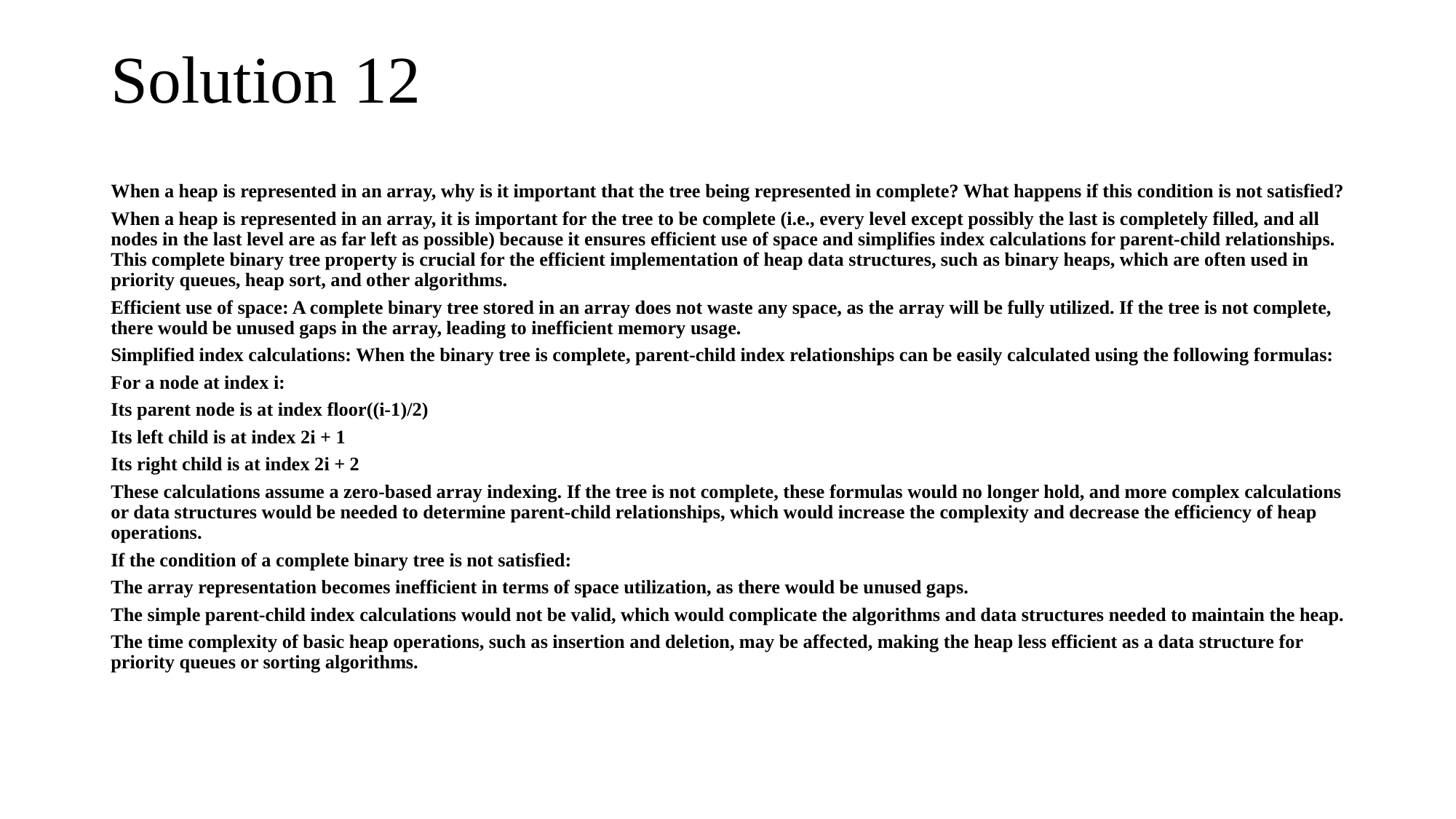

# Solution 12
When a heap is represented in an array, why is it important that the tree being represented in complete? What happens if this condition is not satisfied?
When a heap is represented in an array, it is important for the tree to be complete (i.e., every level except possibly the last is completely filled, and all nodes in the last level are as far left as possible) because it ensures efficient use of space and simplifies index calculations for parent-child relationships. This complete binary tree property is crucial for the efficient implementation of heap data structures, such as binary heaps, which are often used in priority queues, heap sort, and other algorithms.
Efficient use of space: A complete binary tree stored in an array does not waste any space, as the array will be fully utilized. If the tree is not complete, there would be unused gaps in the array, leading to inefficient memory usage.
Simplified index calculations: When the binary tree is complete, parent-child index relationships can be easily calculated using the following formulas:
For a node at index i:
Its parent node is at index floor((i-1)/2)
Its left child is at index 2i + 1
Its right child is at index 2i + 2
These calculations assume a zero-based array indexing. If the tree is not complete, these formulas would no longer hold, and more complex calculations or data structures would be needed to determine parent-child relationships, which would increase the complexity and decrease the efficiency of heap operations.
If the condition of a complete binary tree is not satisfied:
The array representation becomes inefficient in terms of space utilization, as there would be unused gaps.
The simple parent-child index calculations would not be valid, which would complicate the algorithms and data structures needed to maintain the heap.
The time complexity of basic heap operations, such as insertion and deletion, may be affected, making the heap less efficient as a data structure for priority queues or sorting algorithms.